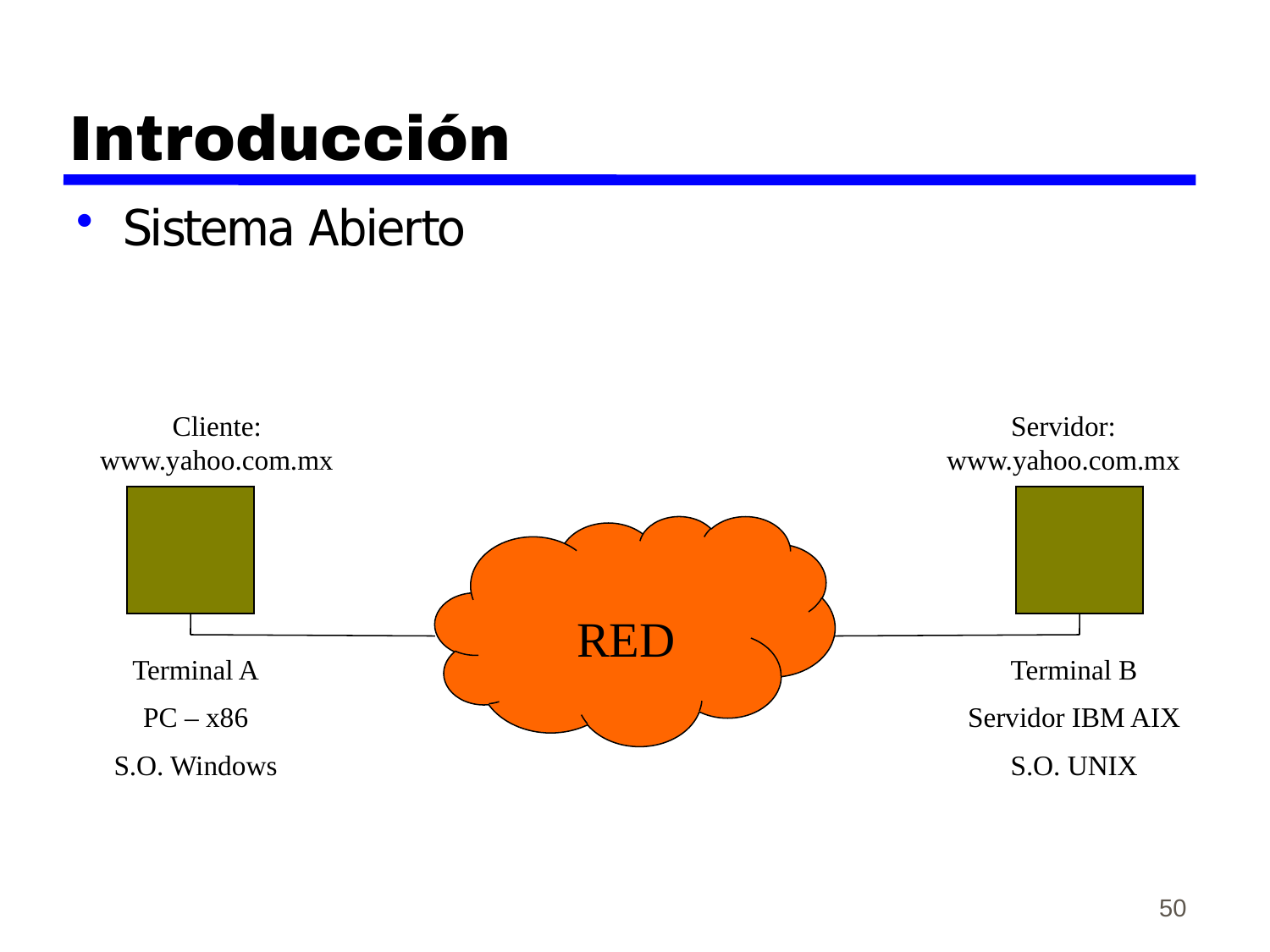

# Introducción
Sistema Abierto
Cliente: www.yahoo.com.mx
Servidor: www.yahoo.com.mx

       RED

Terminal A
PC – x86
S.O. Windows
Terminal B
Servidor IBM AIX
S.O. UNIX
50